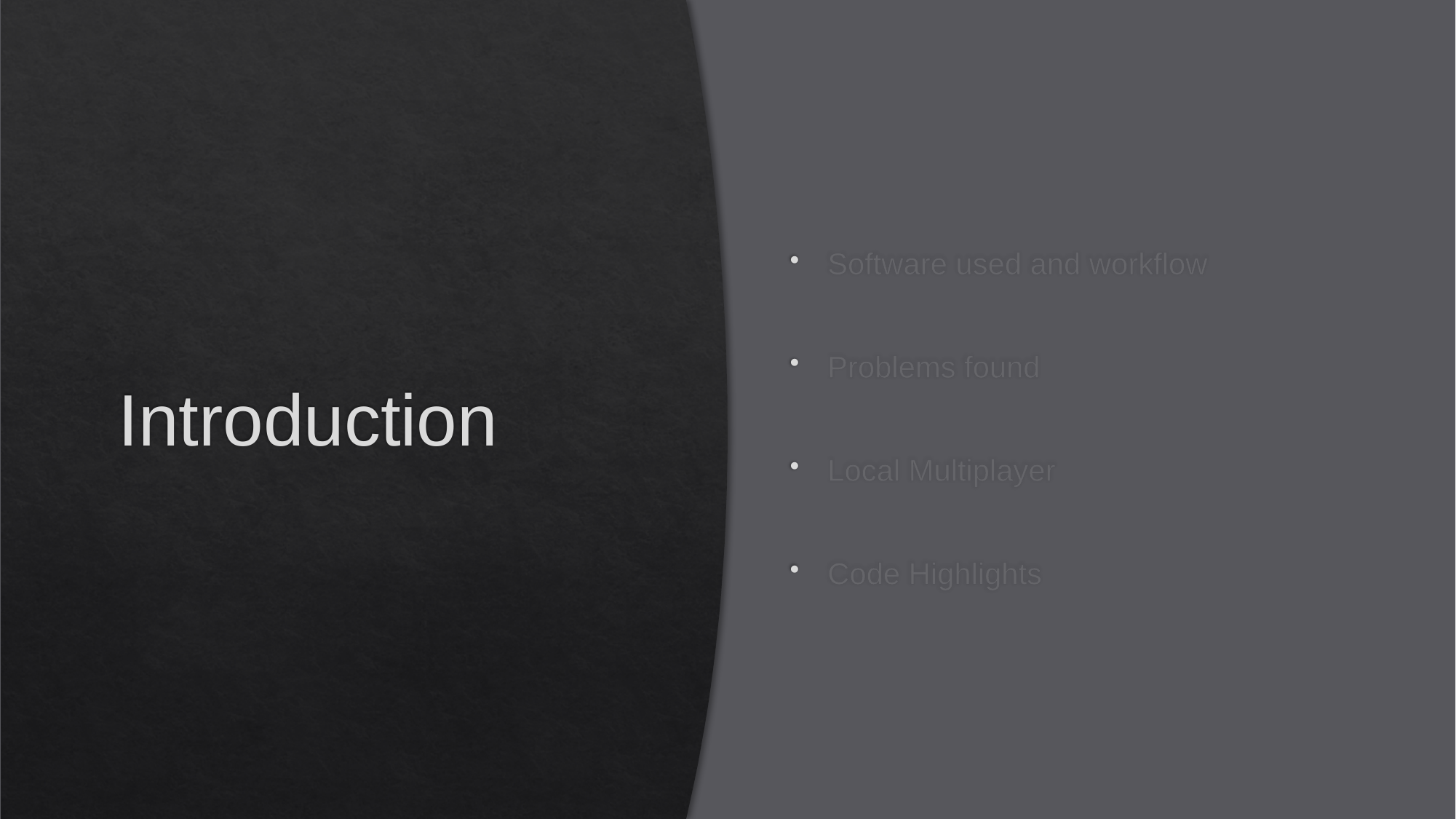

# Introduction
Software used and workflow

Problems found

Local Multiplayer

Code Highlights